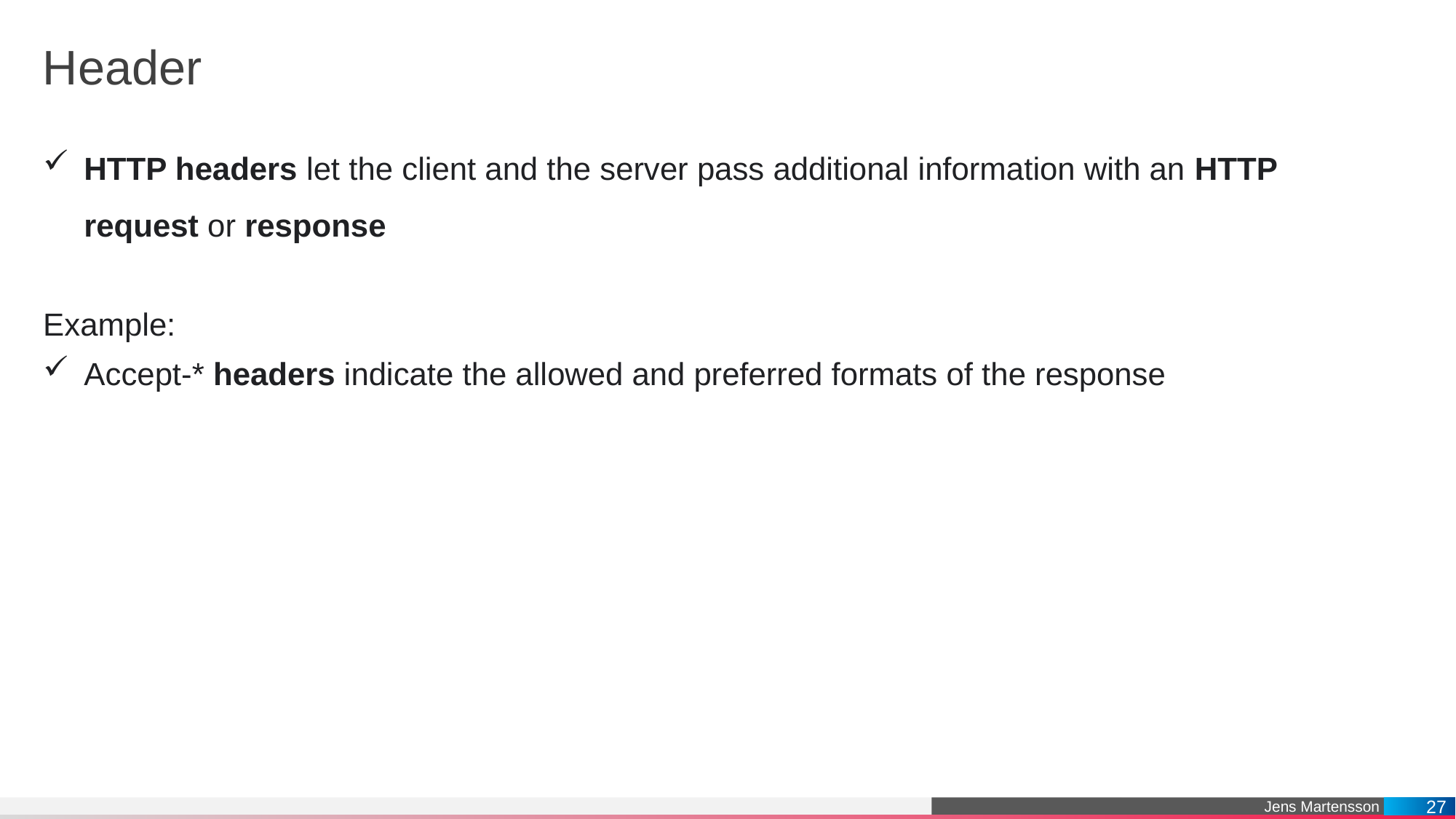

# Header
HTTP headers let the client and the server pass additional information with an HTTP request or response

Example:
Accept-* headers indicate the allowed and preferred formats of the response
27